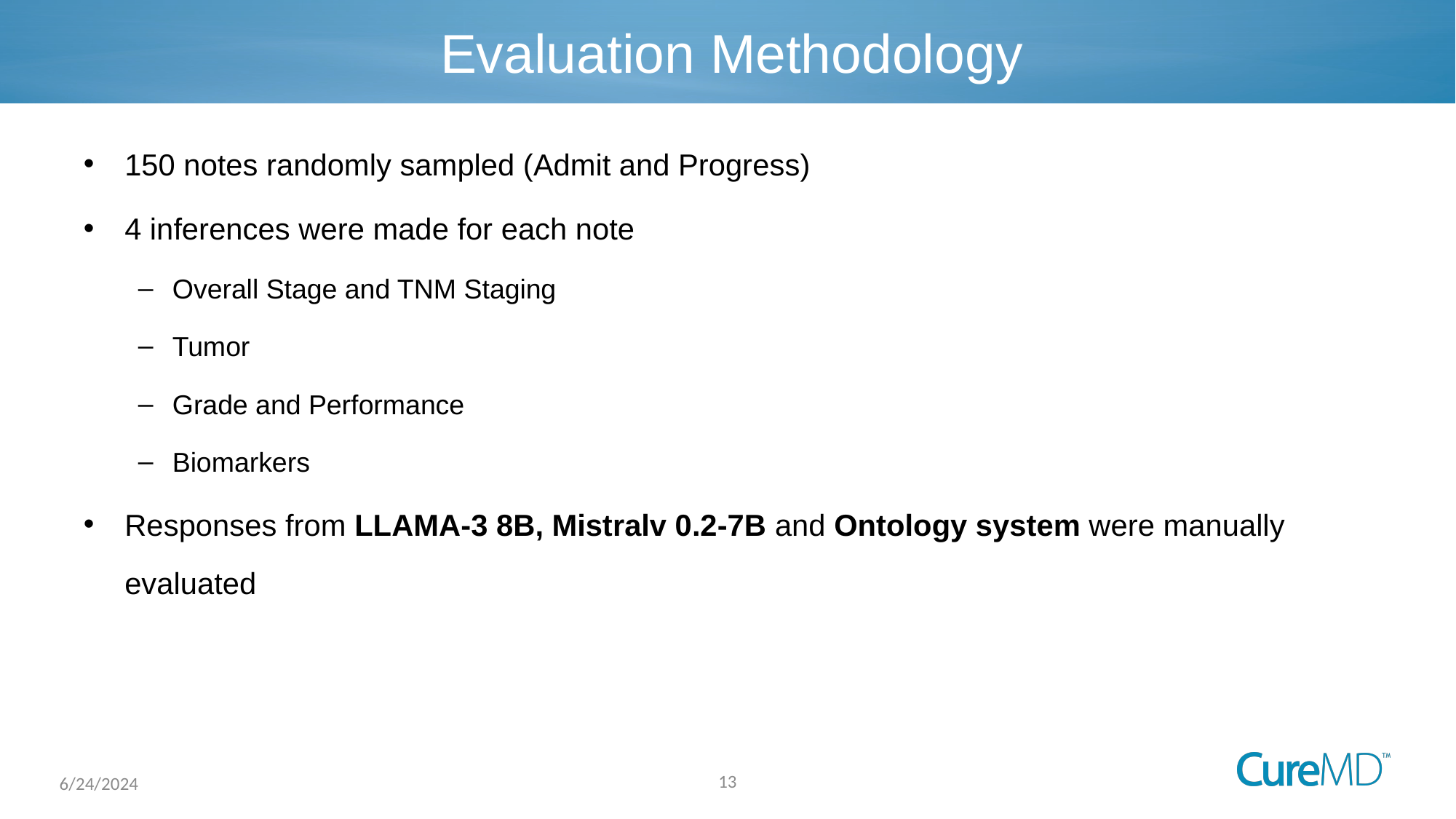

# Evaluation Methodology
150 notes randomly sampled (Admit and Progress)
4 inferences were made for each note
Overall Stage and TNM Staging
Tumor
Grade and Performance
Biomarkers
Responses from LLAMA-3 8B, Mistralv 0.2-7B and Ontology system were manually evaluated
13
6/24/2024